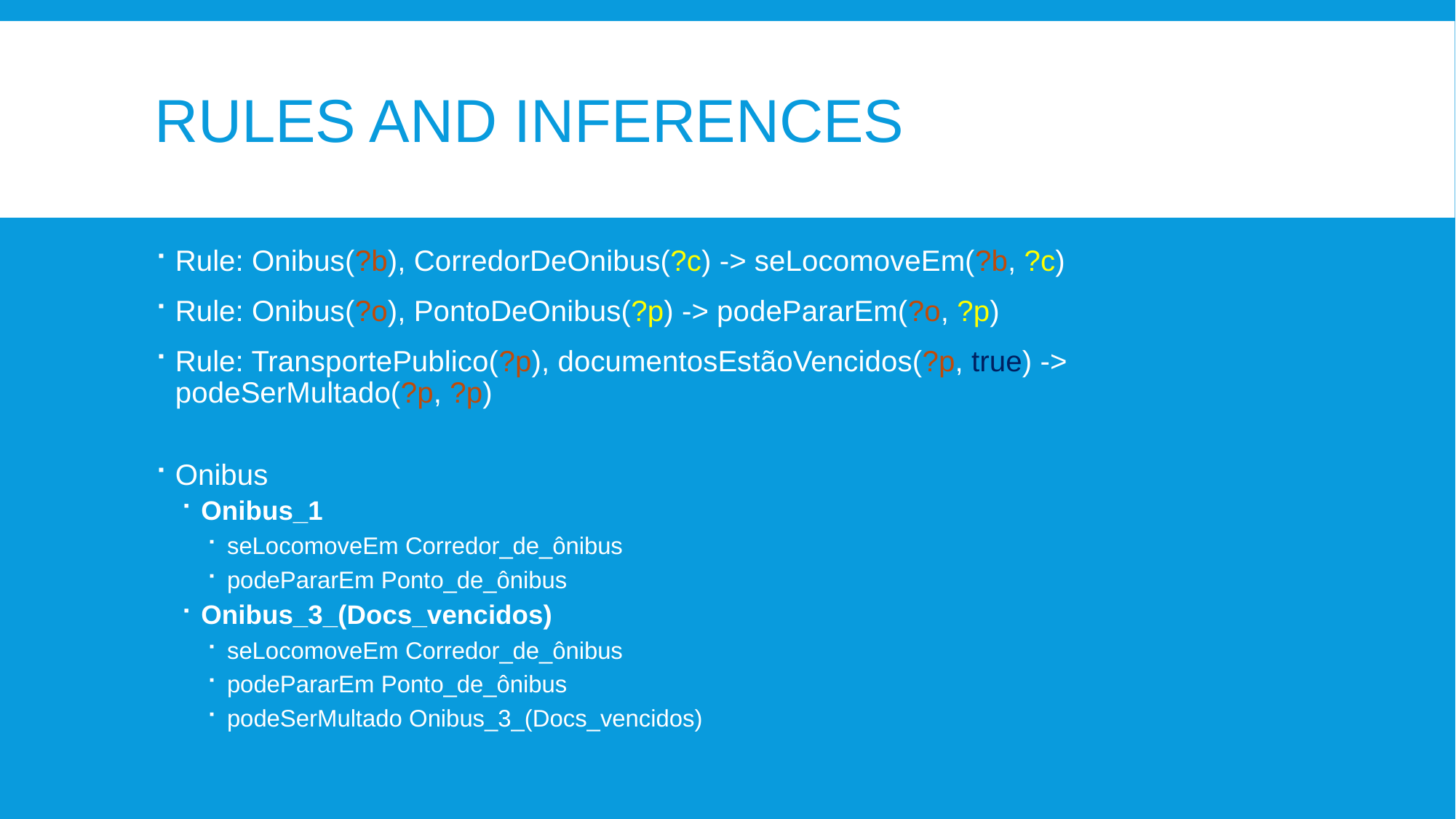

# Rules and inferences
Rule: Onibus(?b), CorredorDeOnibus(?c) -> seLocomoveEm(?b, ?c)
Rule: Onibus(?o), PontoDeOnibus(?p) -> podePararEm(?o, ?p)
Rule: TransportePublico(?p), documentosEstãoVencidos(?p, true) -> podeSerMultado(?p, ?p)
Onibus
Onibus_1
seLocomoveEm Corredor_de_ônibus
podePararEm Ponto_de_ônibus
Onibus_3_(Docs_vencidos)
seLocomoveEm Corredor_de_ônibus
podePararEm Ponto_de_ônibus
podeSerMultado Onibus_3_(Docs_vencidos)